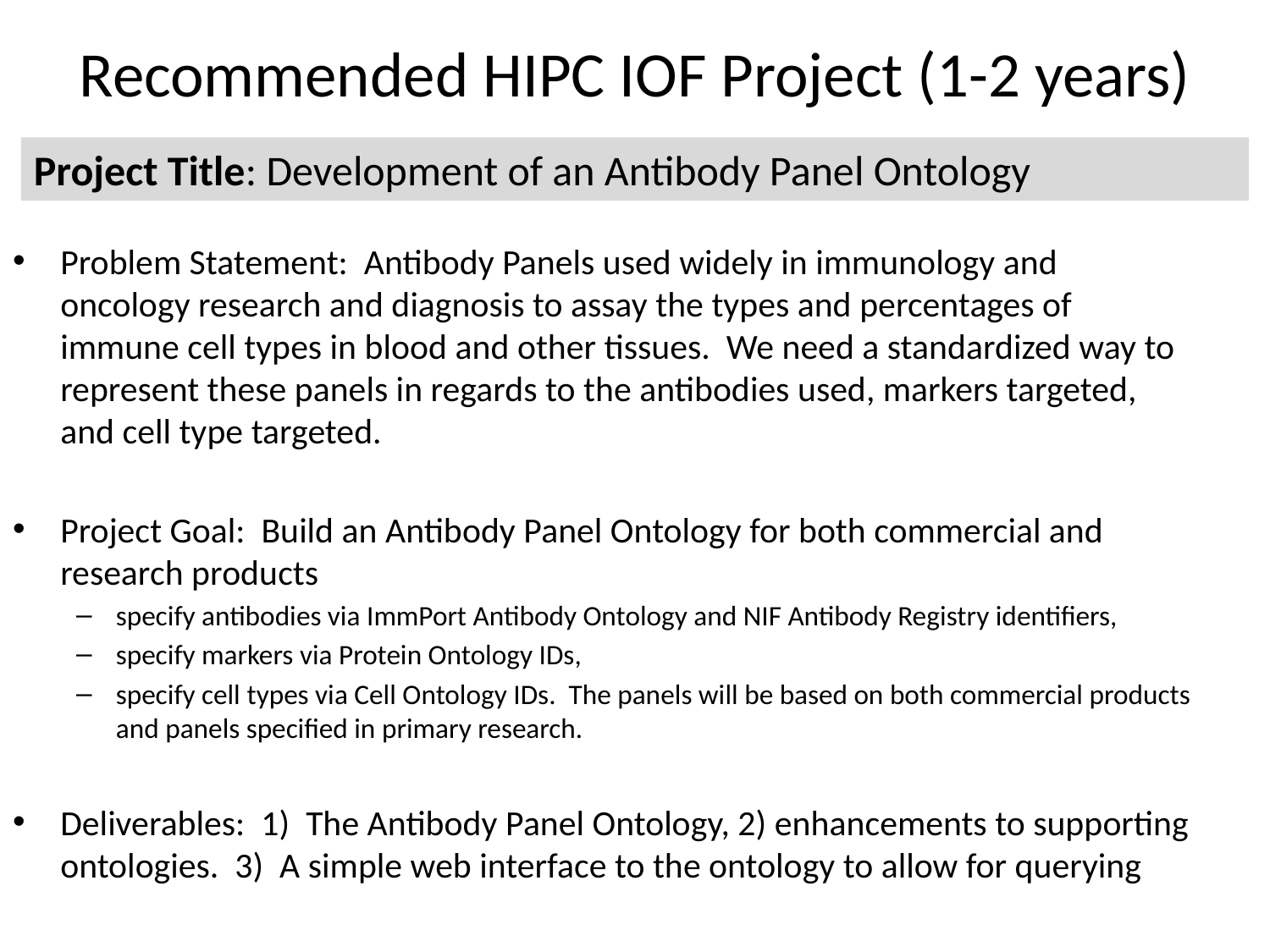

# Recommended HIPC IOF Project (1-2 years)
Project Title: Development of an Antibody Panel Ontology
Problem Statement:  Antibody Panels used widely in immunology and oncology research and diagnosis to assay the types and percentages of immune cell types in blood and other tissues.  We need a standardized way to represent these panels in regards to the antibodies used, markers targeted, and cell type targeted.

Project Goal:  Build an Antibody Panel Ontology for both commercial and research products
specify antibodies via ImmPort Antibody Ontology and NIF Antibody Registry identifiers,
specify markers via Protein Ontology IDs,
specify cell types via Cell Ontology IDs.  The panels will be based on both commercial products and panels specified in primary research.

Deliverables:  1)  The Antibody Panel Ontology, 2) enhancements to supporting ontologies.  3)  A simple web interface to the ontology to allow for querying